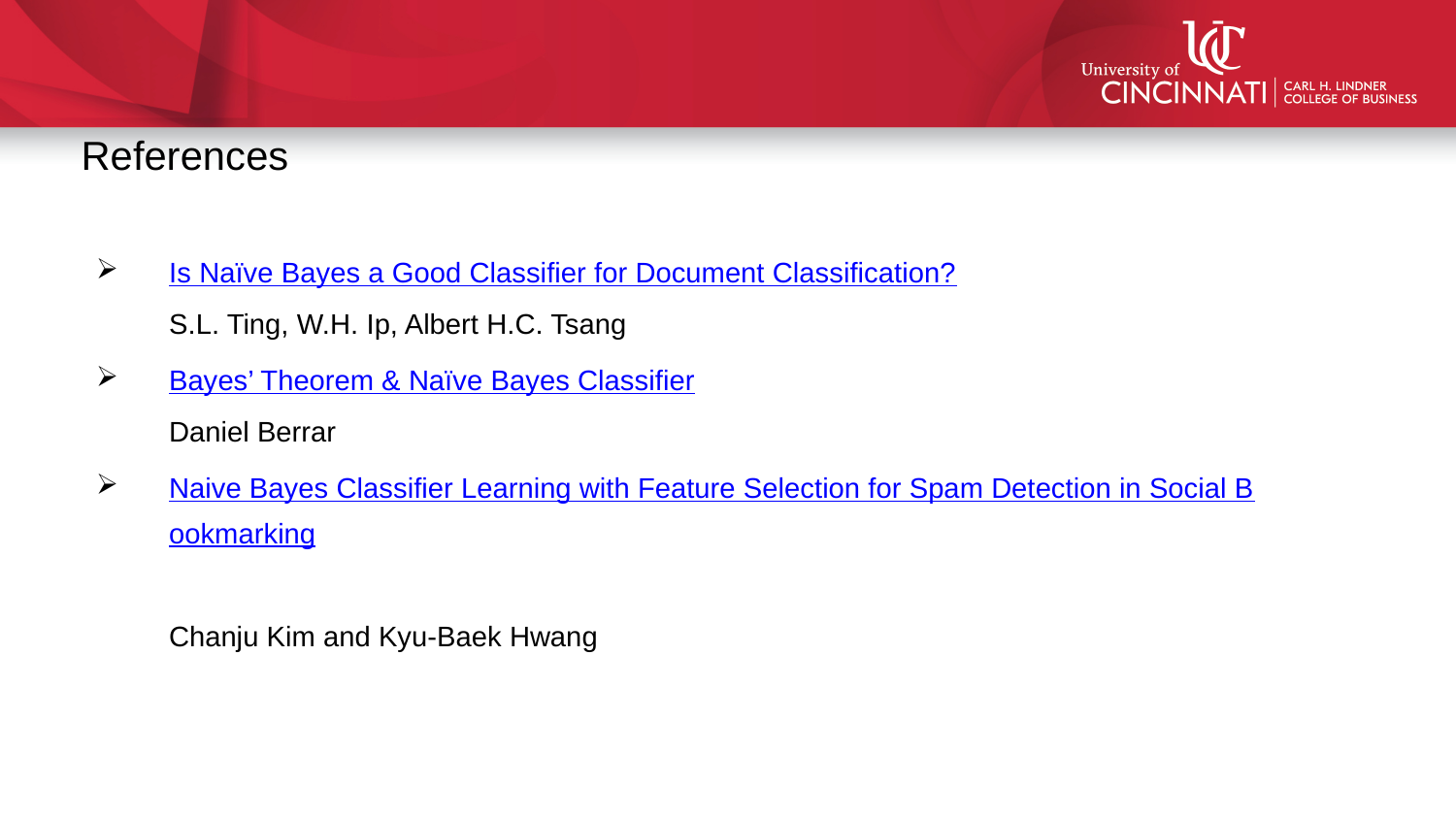

References

Is Naïve Bayes a Good Classifier for Document Classification?
S.L. Ting, W.H. Ip, Albert H.C. Tsang
Bayes’ Theorem & Naïve Bayes Classifier
Daniel Berrar
Naive Bayes Classifier Learning with Feature Selection for Spam Detection in Social Bookmarking
Chanju Kim and Kyu-Baek Hwang